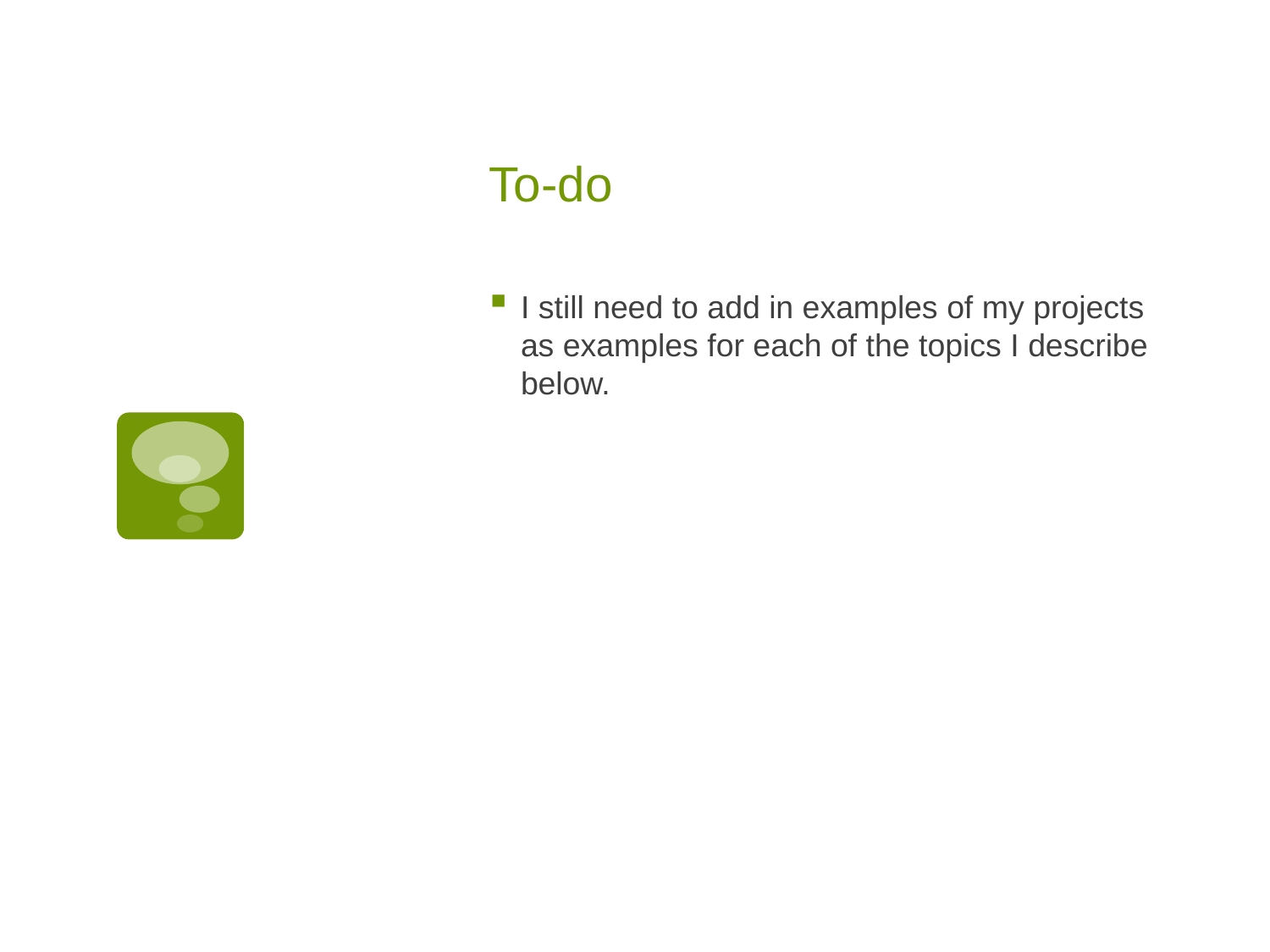

# To-do
I still need to add in examples of my projects as examples for each of the topics I describe below.